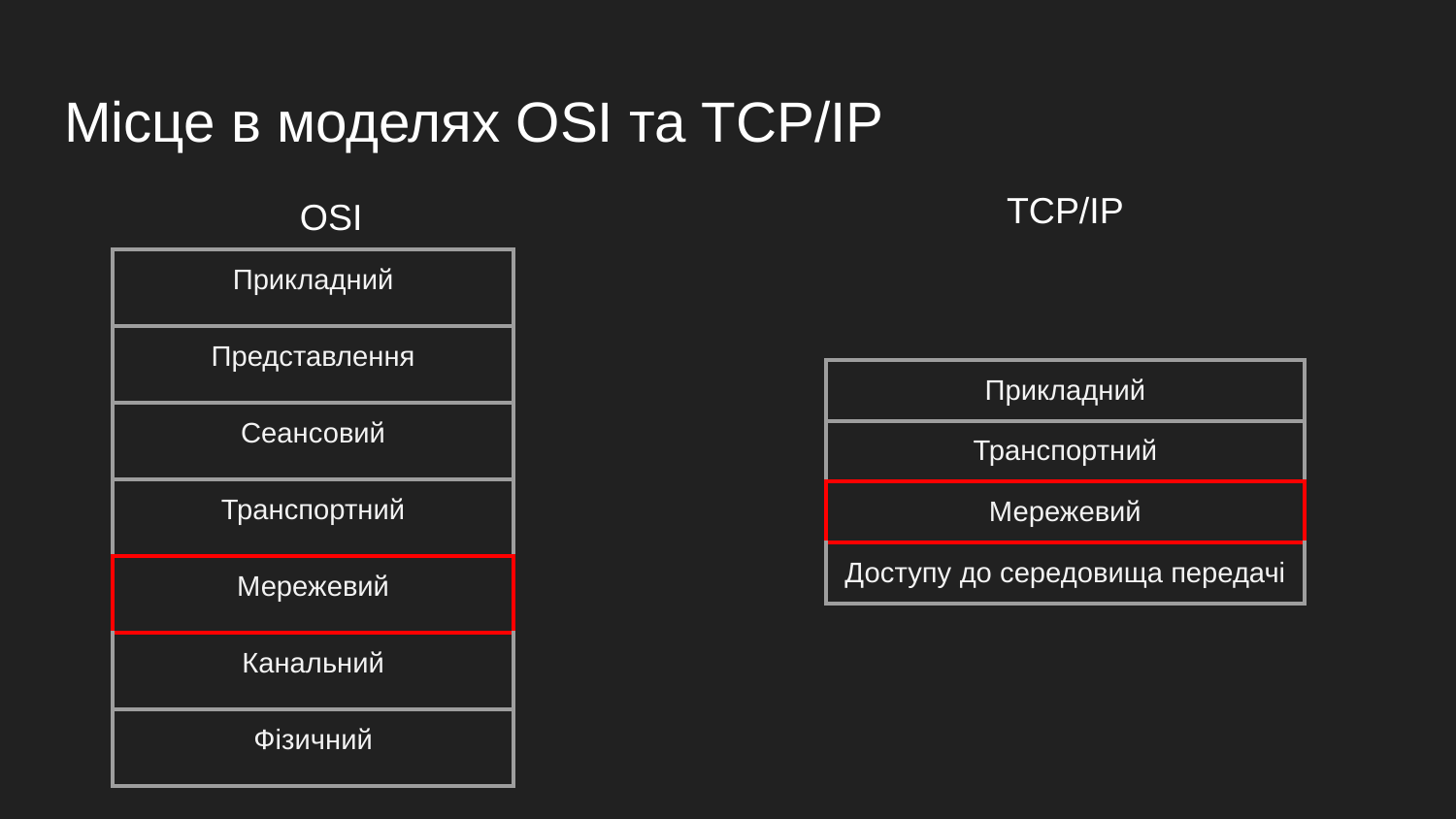

# Місце в моделях OSI та TCP/IP
OSI
TCP/IP
| Прикладний |
| --- |
| Представлення |
| Сеансовий |
| Транспортний |
| Мережевий |
| Канальний |
| Фізичний |
| Прикладний |
| --- |
| Транспортний |
| Мережевий |
| Доступу до середовища передачі |